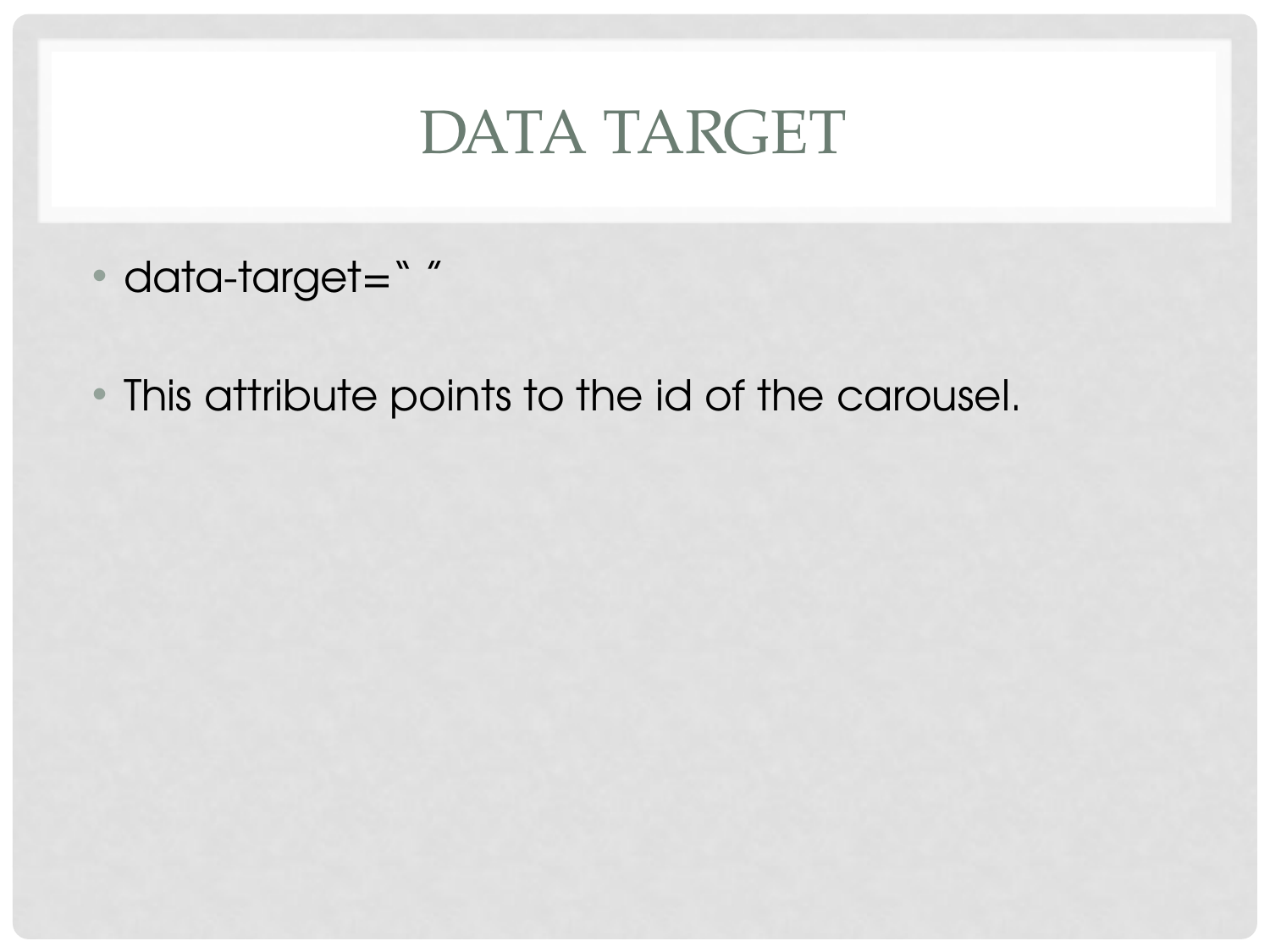

# Data Target
data-target=“ ”

This attribute points to the id of the carousel.